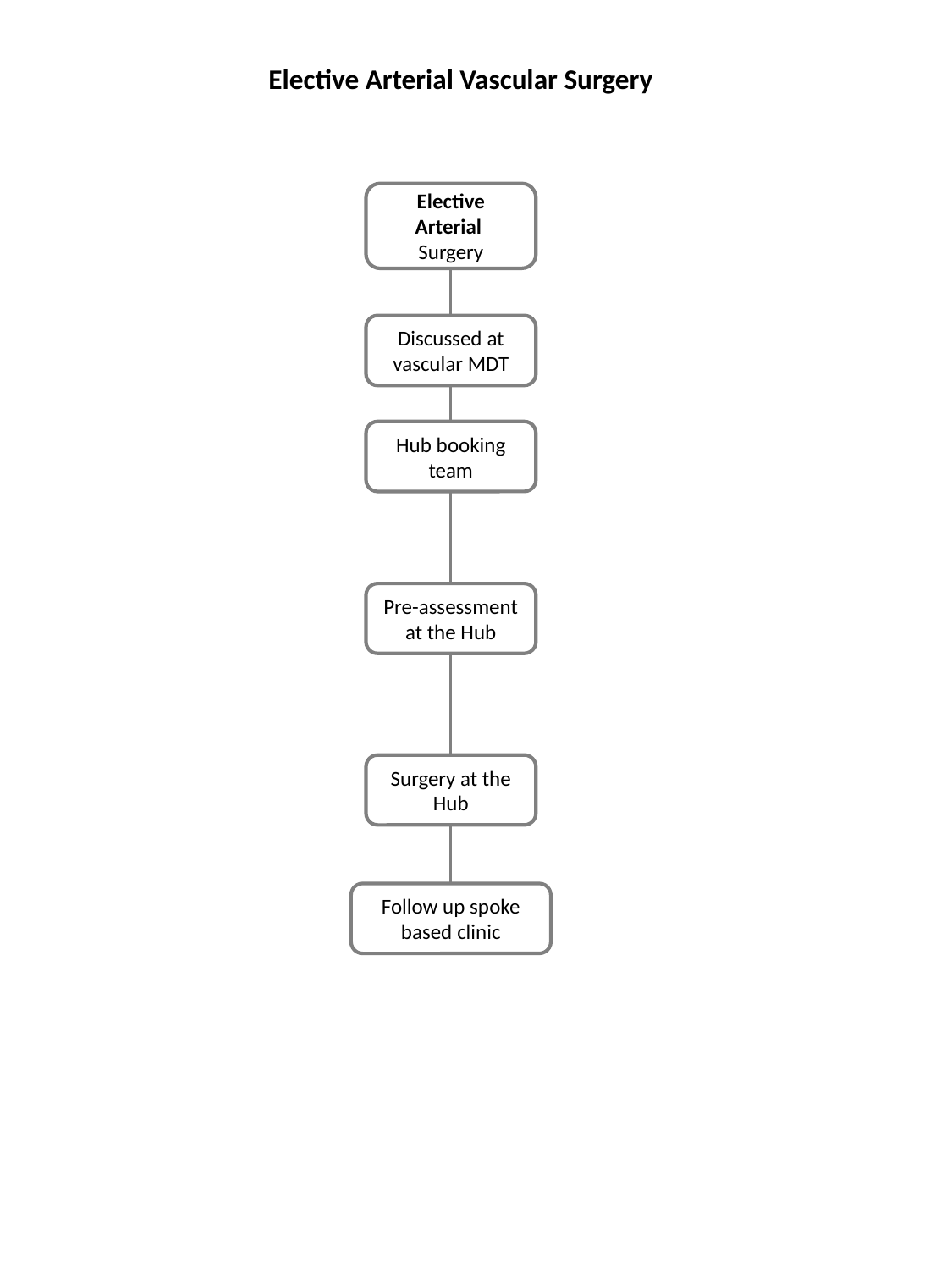

Elective Arterial Vascular Surgery
Elective Arterial
Surgery
Discussed at vascular MDT
Hub booking team
Pre-assessment at the Hub
Surgery at the Hub
Follow up spoke based clinic